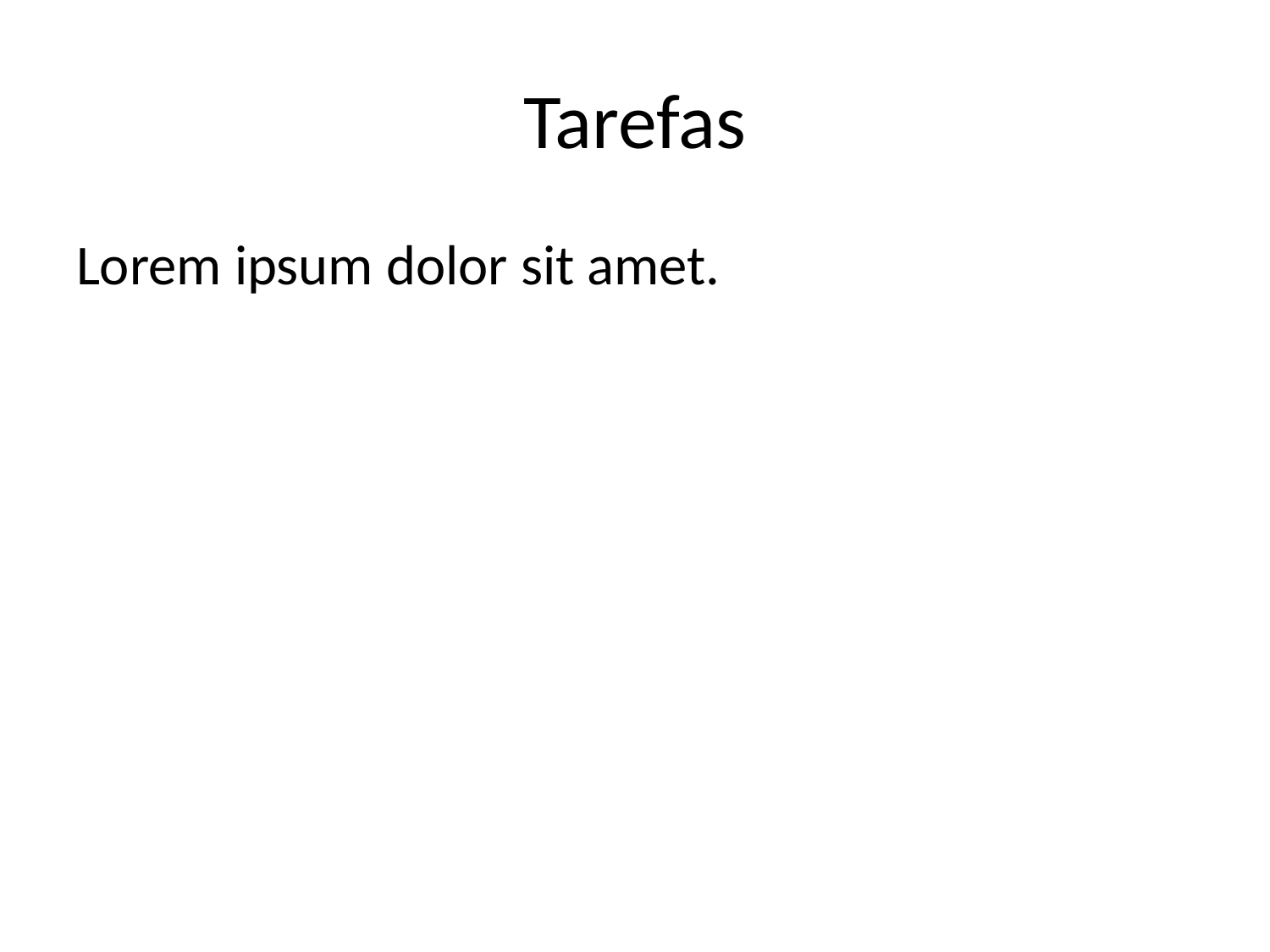

# Tarefas
Lorem ipsum dolor sit amet.